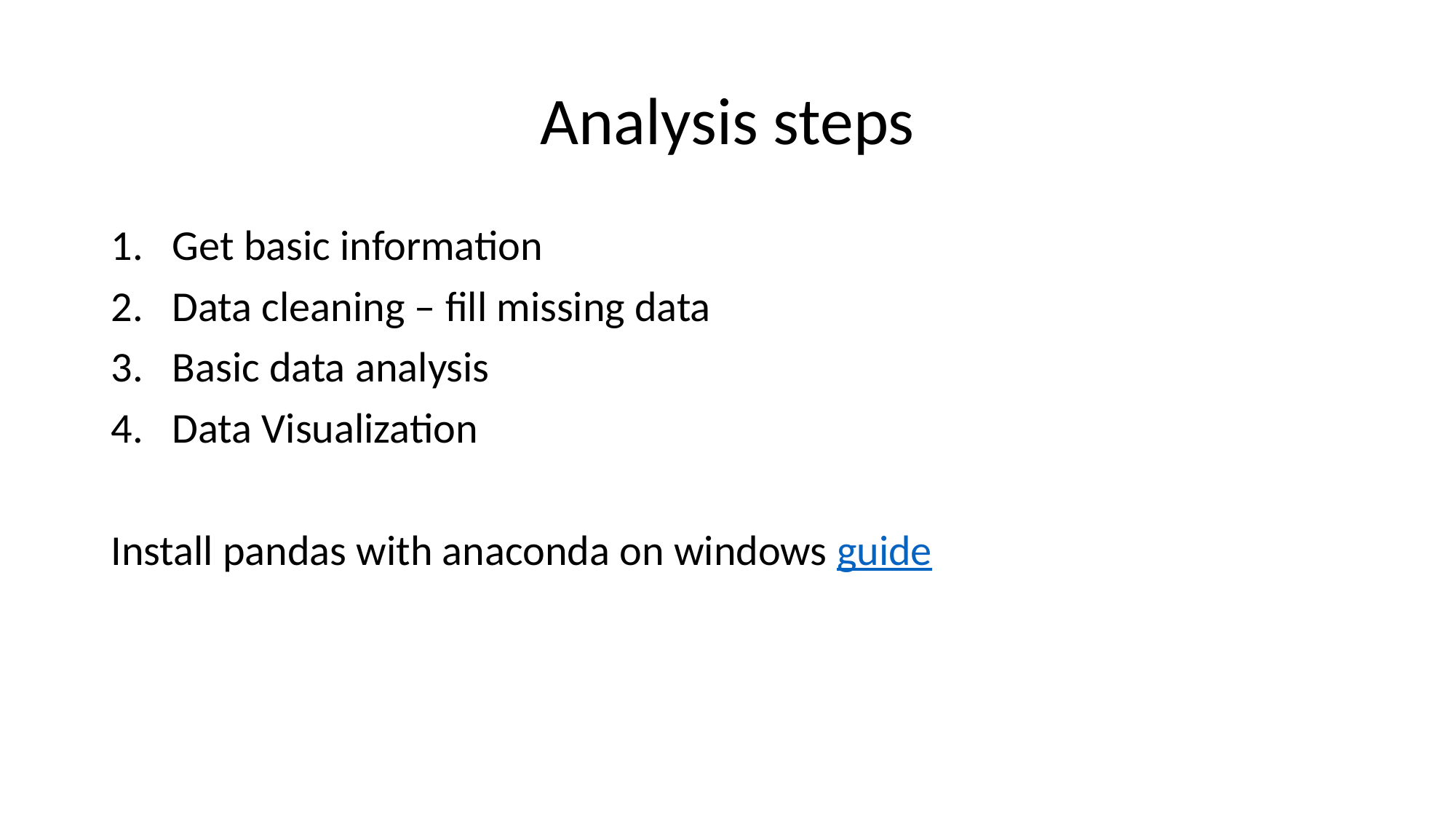

# Analysis steps
Get basic information
Data cleaning – fill missing data
Basic data analysis
Data Visualization

Install pandas with anaconda on windows guide